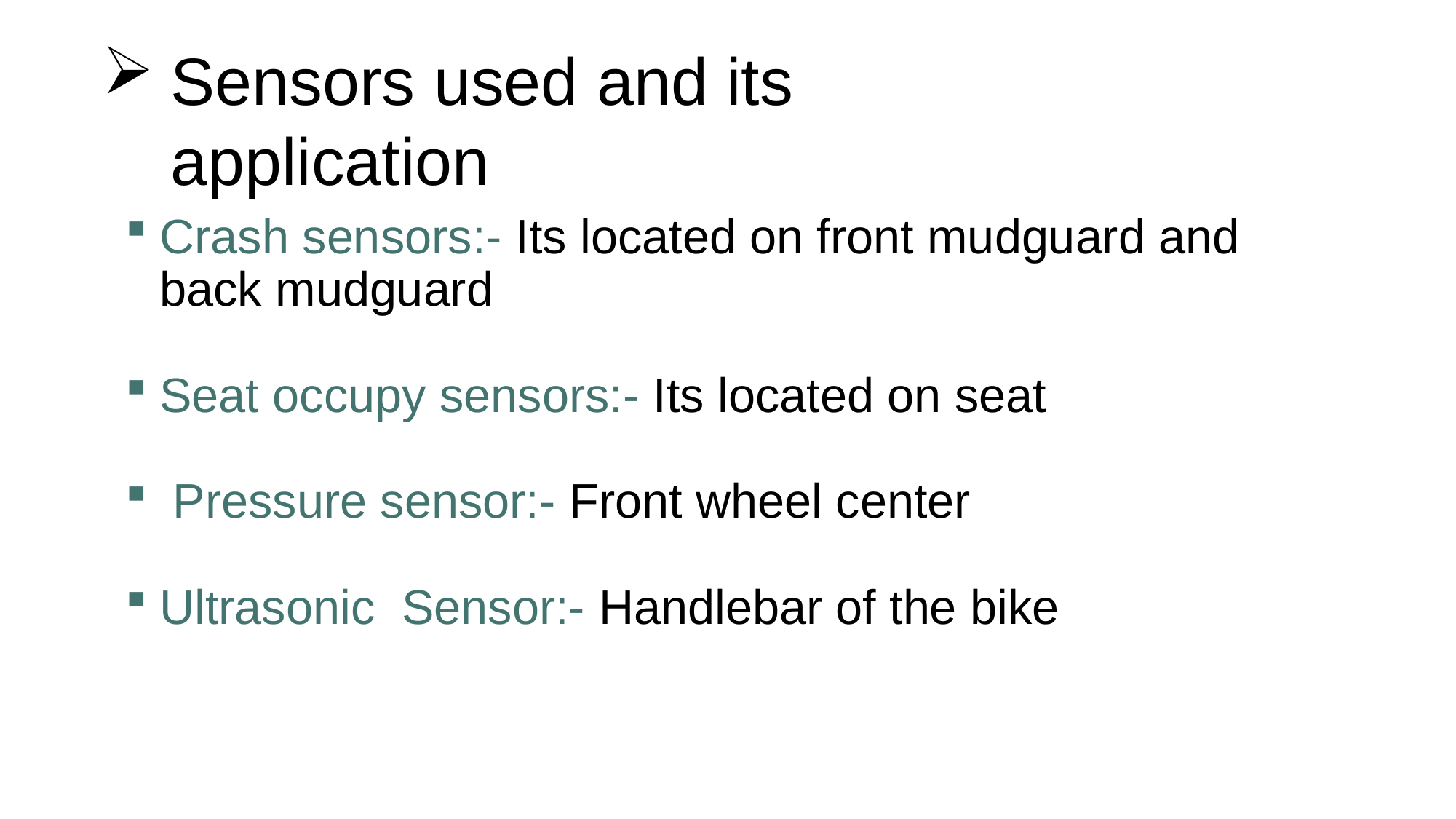

Sensors used and its application

Crash sensors:- Its located on front mudguard and back mudguard

Seat occupy sensors:- Its located on seat

 Pressure sensor:- Front wheel center

Ultrasonic  Sensor:- Handlebar of the bike